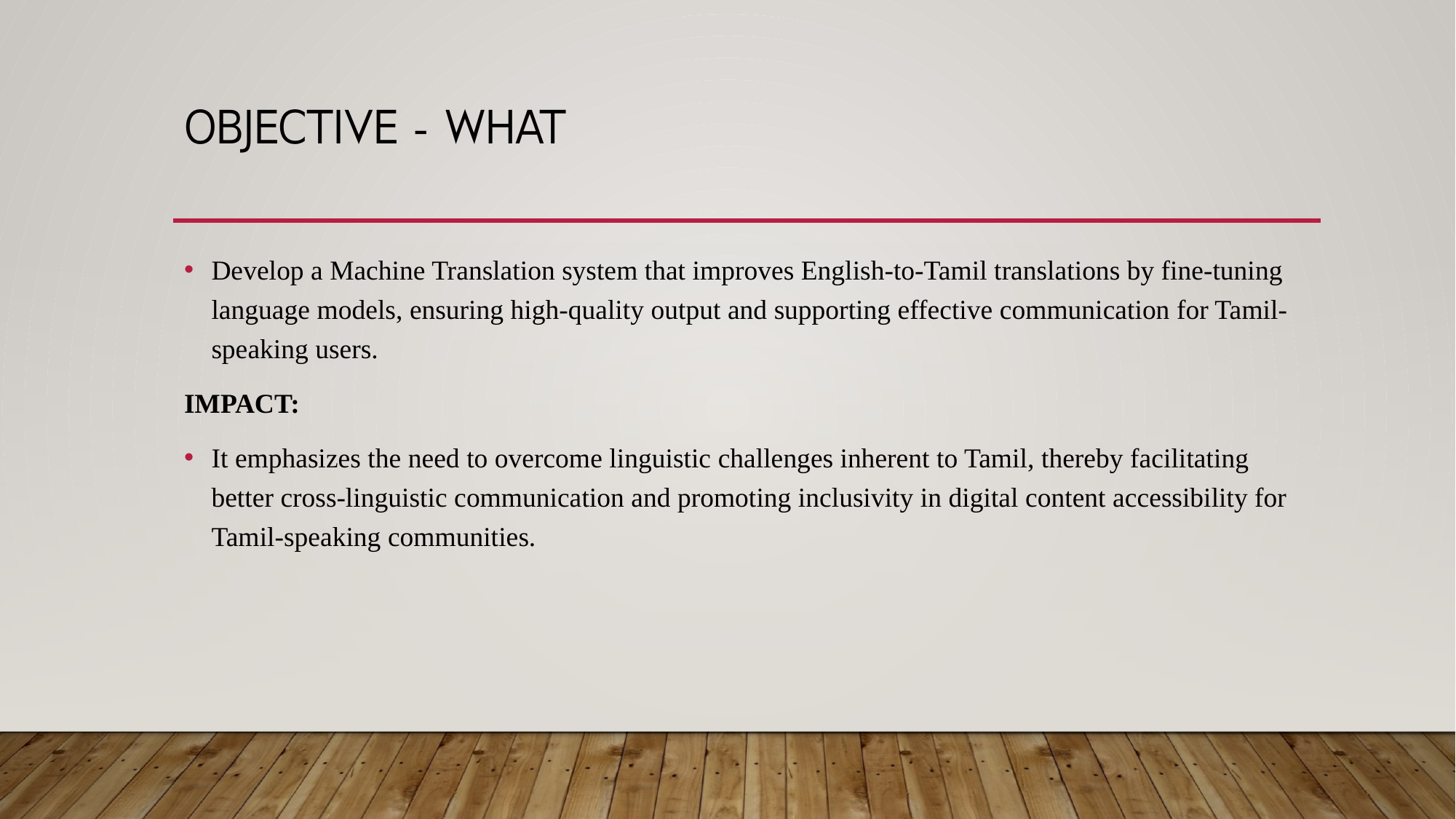

# OBJECTIVE - what
Develop a Machine Translation system that improves English-to-Tamil translations by fine-tuning language models, ensuring high-quality output and supporting effective communication for Tamil-speaking users.
IMPACT:
It emphasizes the need to overcome linguistic challenges inherent to Tamil, thereby facilitating better cross-linguistic communication and promoting inclusivity in digital content accessibility for Tamil-speaking communities.